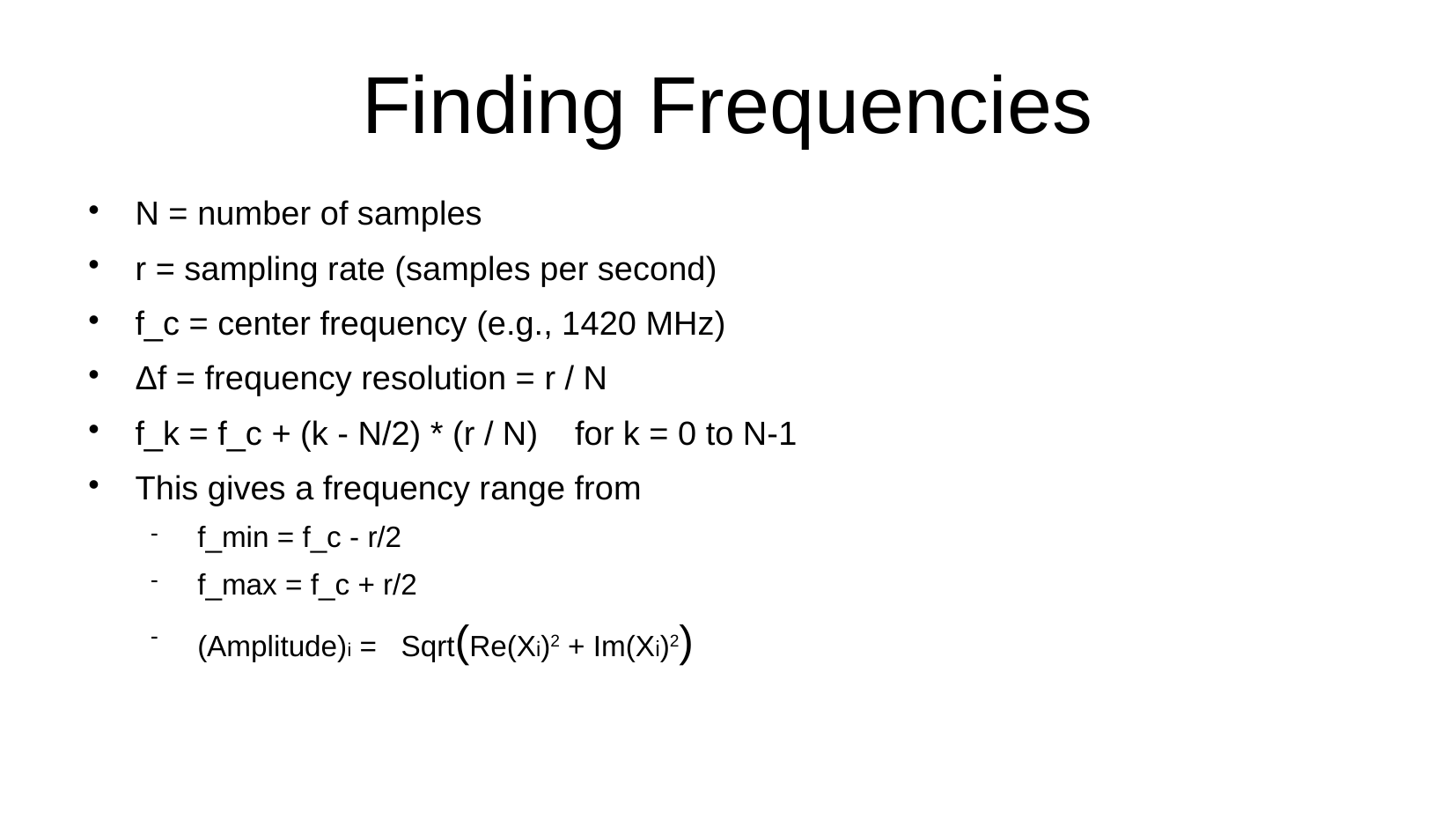

# Finding Frequencies
N = number of samples
r = sampling rate (samples per second)
f_c = center frequency (e.g., 1420 MHz)
Δf = frequency resolution = r / N
f_k = f_c + (k - N/2) * (r / N)    for k = 0 to N-1
This gives a frequency range from
f_min = f_c - r/2
f_max = f_c + r/2
(Amplitude)i =   Sqrt(Re(Xi)2 + Im(Xi)2)